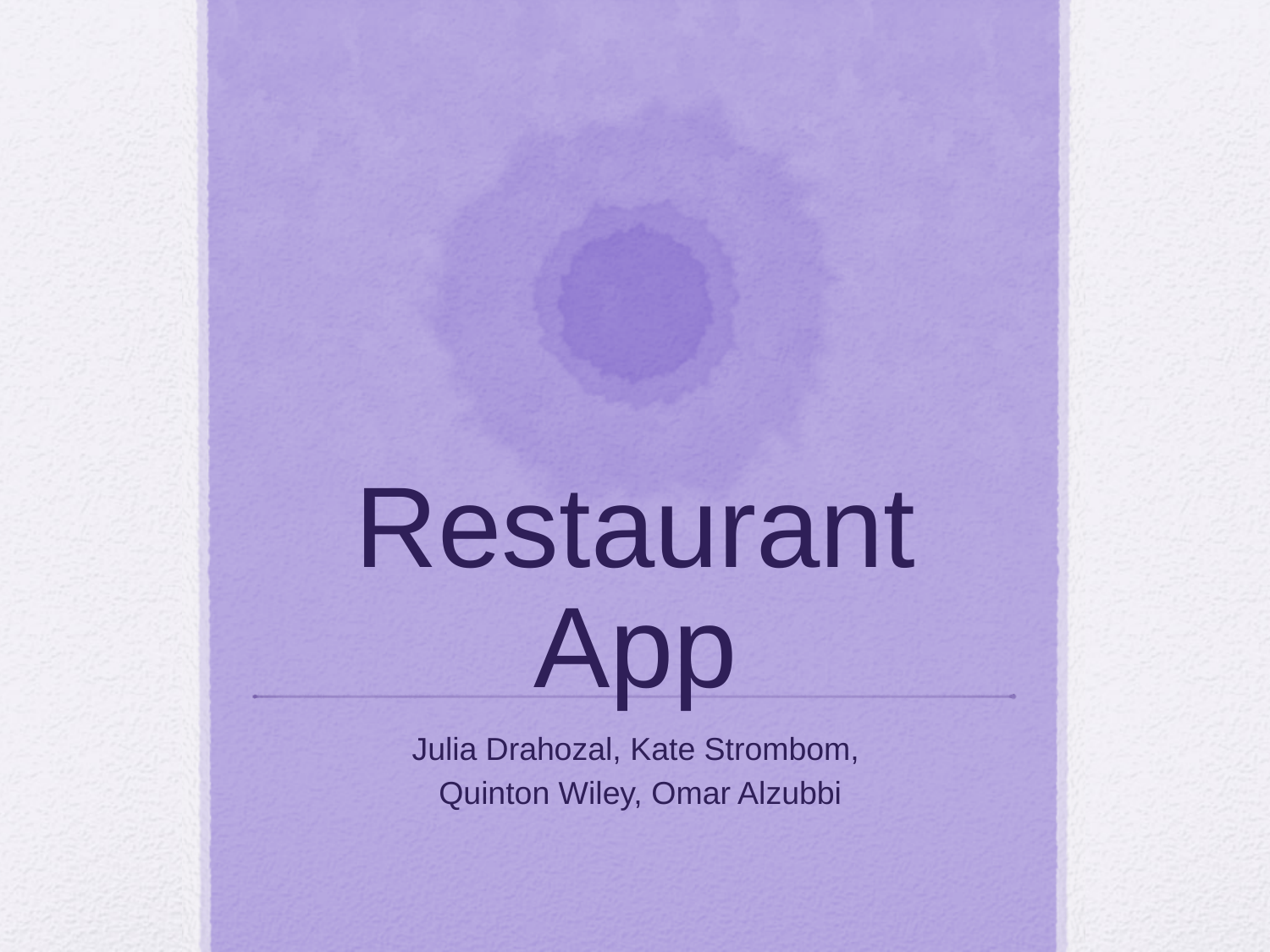

# Restaurant App
Julia Drahozal, Kate Strombom,
 Quinton Wiley, Omar Alzubbi